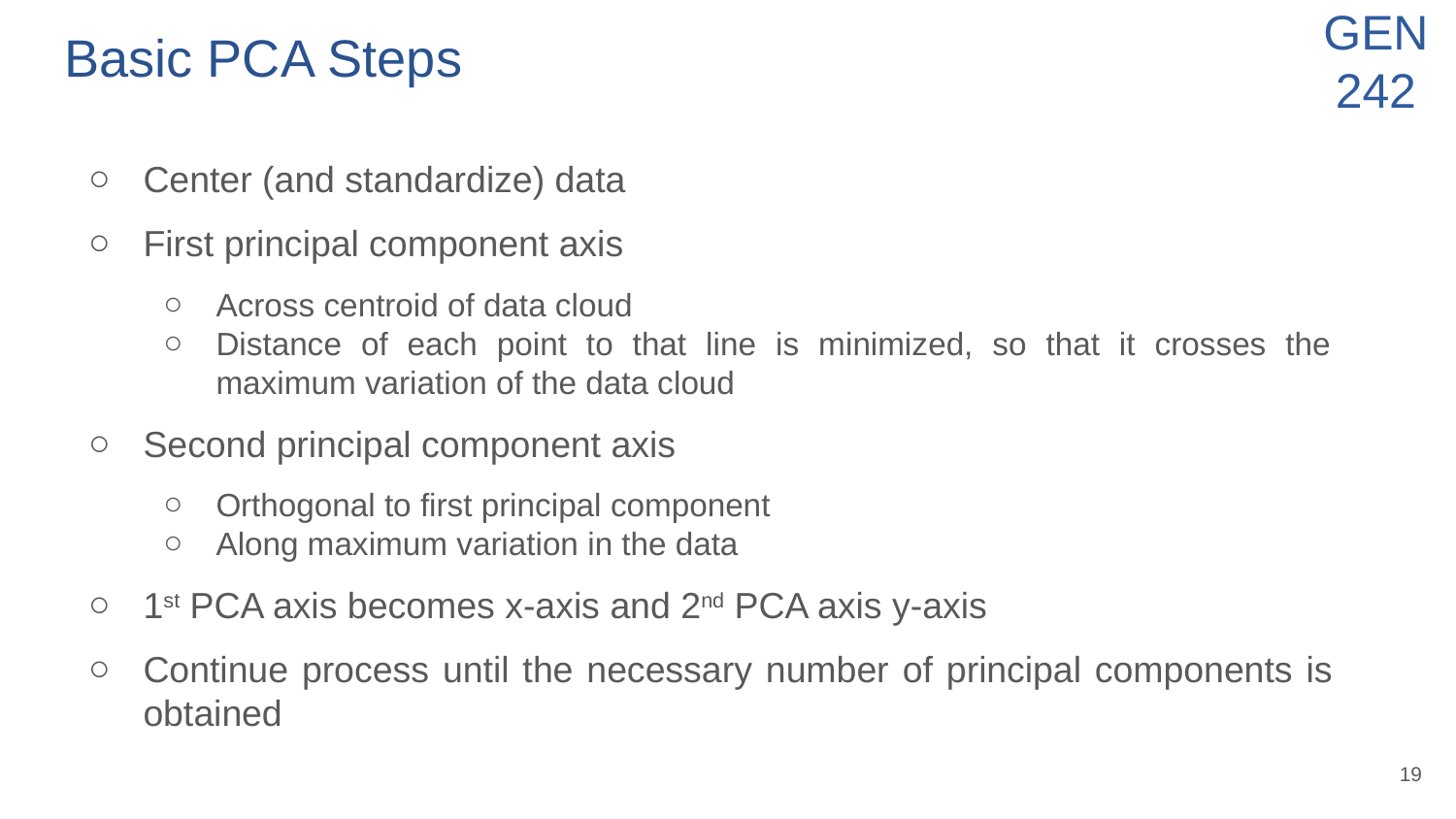

# Basic PCA Steps
Center (and standardize) data
First principal component axis
Across centroid of data cloud
Distance of each point to that line is minimized, so that it crosses the maximum variation of the data cloud
Second principal component axis
Orthogonal to first principal component
Along maximum variation in the data
1st PCA axis becomes x-axis and 2nd PCA axis y-axis
Continue process until the necessary number of principal components is obtained
19